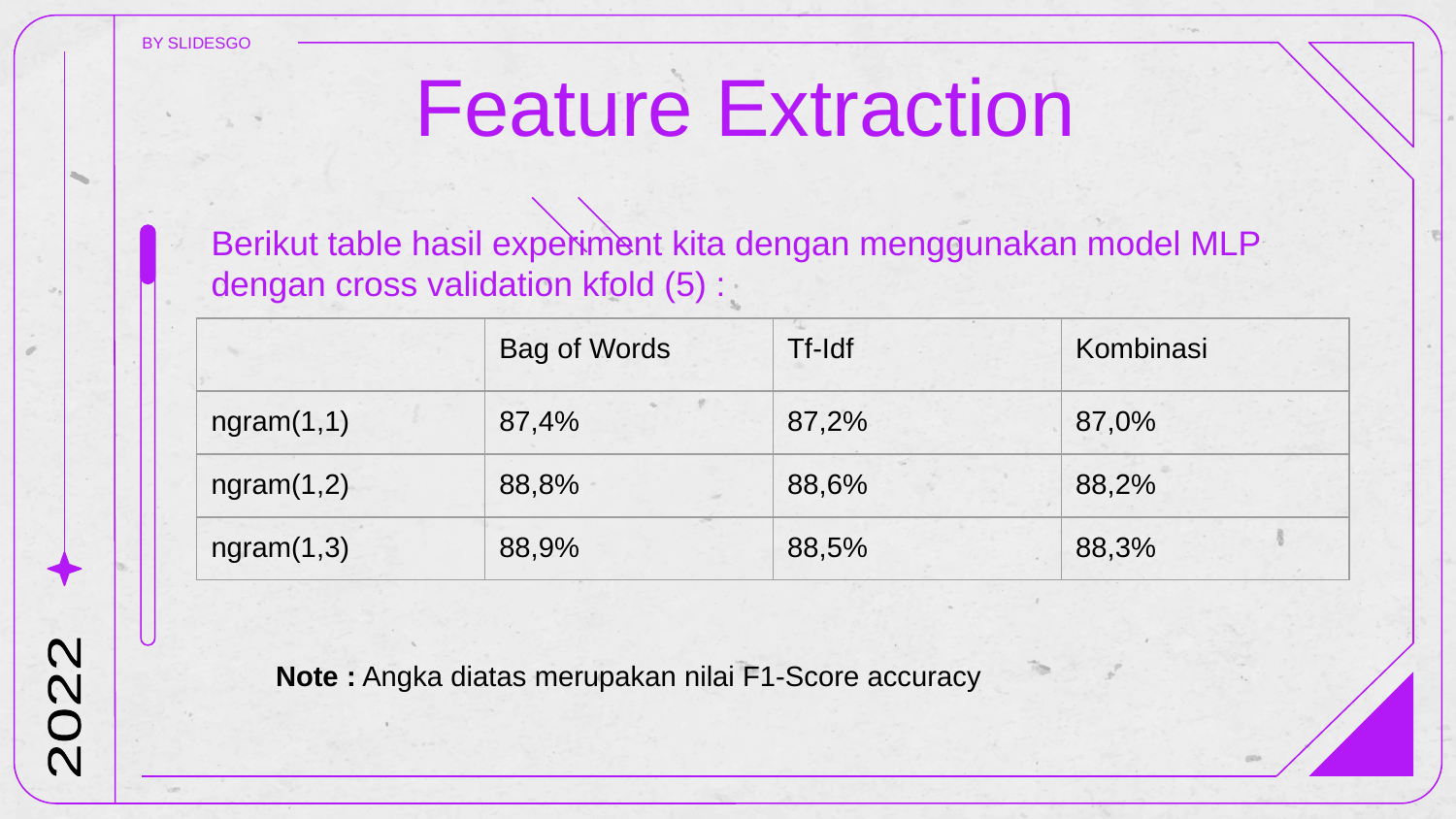

BY SLIDESGO
# Feature Extraction

Berikut table hasil experiment kita dengan menggunakan model MLP dengan cross validation kfold (5) :

|  | Bag of Words | Tf-Idf | Kombinasi |
| --- | --- | --- | --- |
| ngram(1,1) | 87,4% | 87,2% | 87,0% |
| ngram(1,2) | 88,8% | 88,6% | 88,2% |
| ngram(1,3) | 88,9% | 88,5% | 88,3% |

Note : Angka diatas merupakan nilai F1-Score accuracy
2022